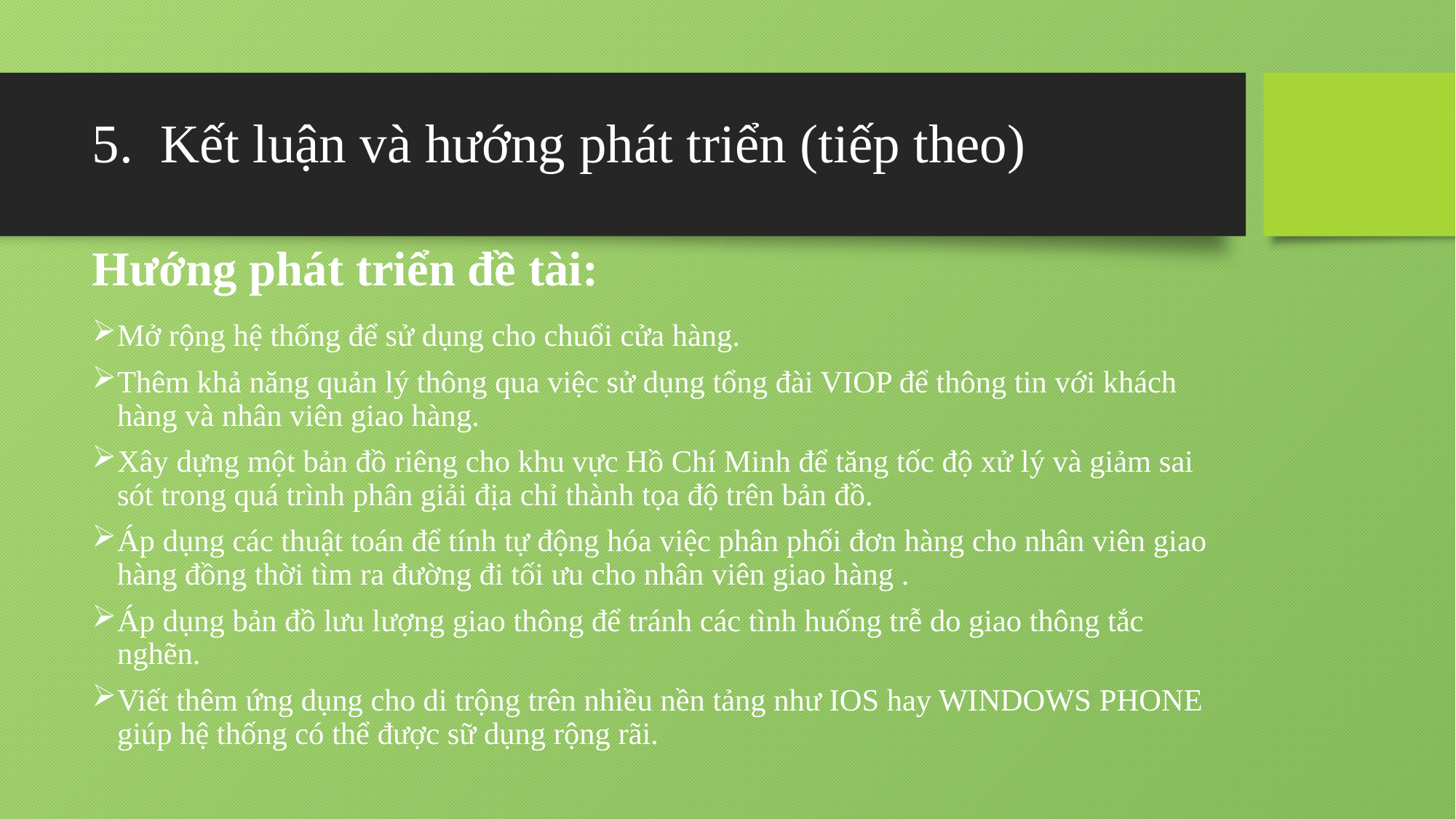

# Kết luận và hướng phát triển (tiếp theo)
Hướng phát triển đề tài:
Mở rộng hệ thống để sử dụng cho chuổi cửa hàng.
Thêm khả năng quản lý thông qua việc sử dụng tổng đài VIOP để thông tin với khách hàng và nhân viên giao hàng.
Xây dựng một bản đồ riêng cho khu vực Hồ Chí Minh để tăng tốc độ xử lý và giảm sai sót trong quá trình phân giải địa chỉ thành tọa độ trên bản đồ.
Áp dụng các thuật toán để tính tự động hóa việc phân phối đơn hàng cho nhân viên giao hàng đồng thời tìm ra đường đi tối ưu cho nhân viên giao hàng .
Áp dụng bản đồ lưu lượng giao thông để tránh các tình huống trễ do giao thông tắc nghẽn.
Viết thêm ứng dụng cho di trộng trên nhiều nền tảng như IOS hay WINDOWS PHONE giúp hệ thống có thể được sữ dụng rộng rãi.